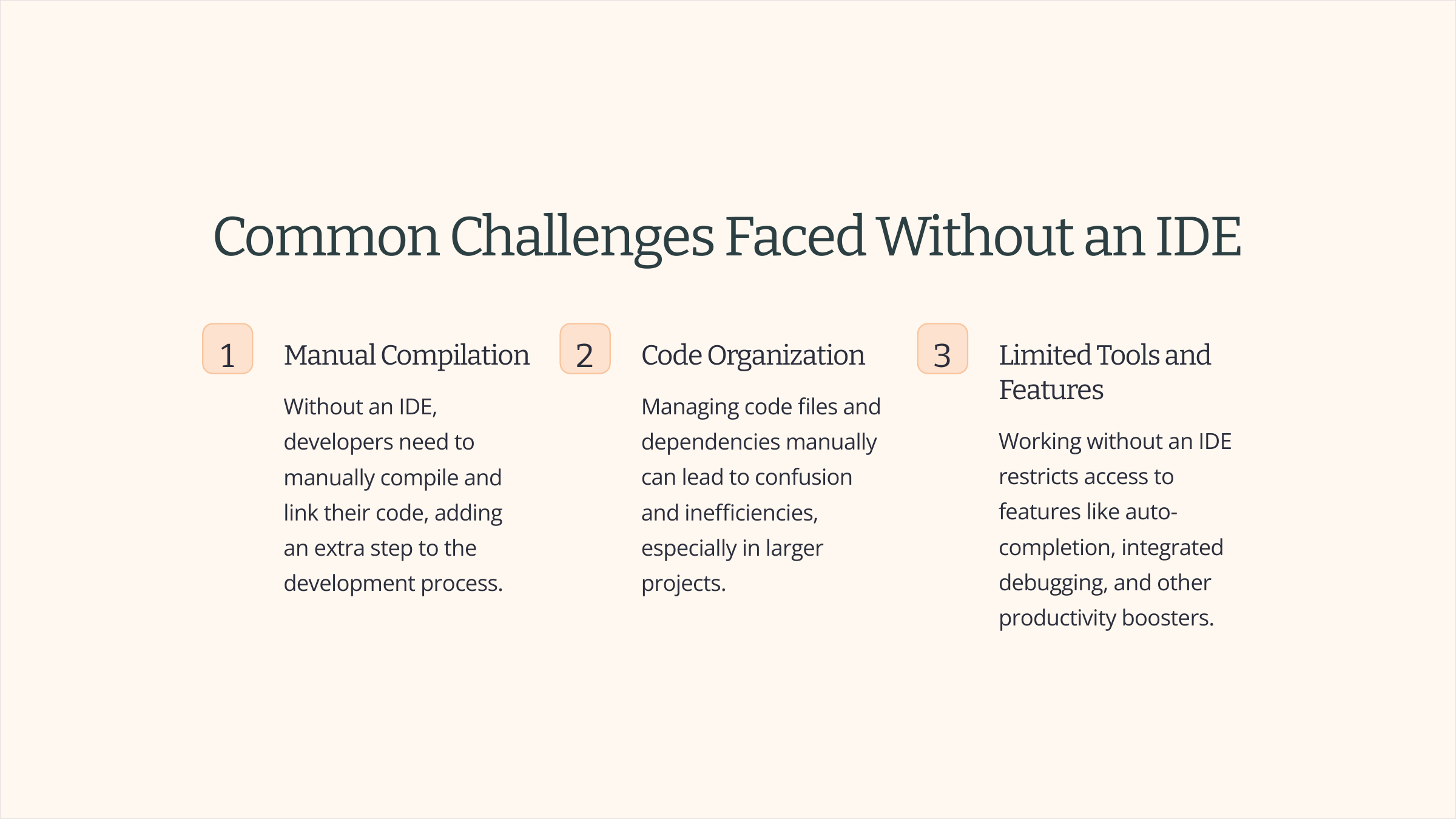

Common Challenges Faced Without an IDE

1
2
3
Manual Compilation
Code Organization
Limited Tools and Features
Without an IDE, developers need to manually compile and link their code, adding an extra step to the development process.
Managing code files and dependencies manually can lead to confusion and inefficiencies, especially in larger projects.
Working without an IDE restricts access to features like auto-completion, integrated debugging, and other productivity boosters.